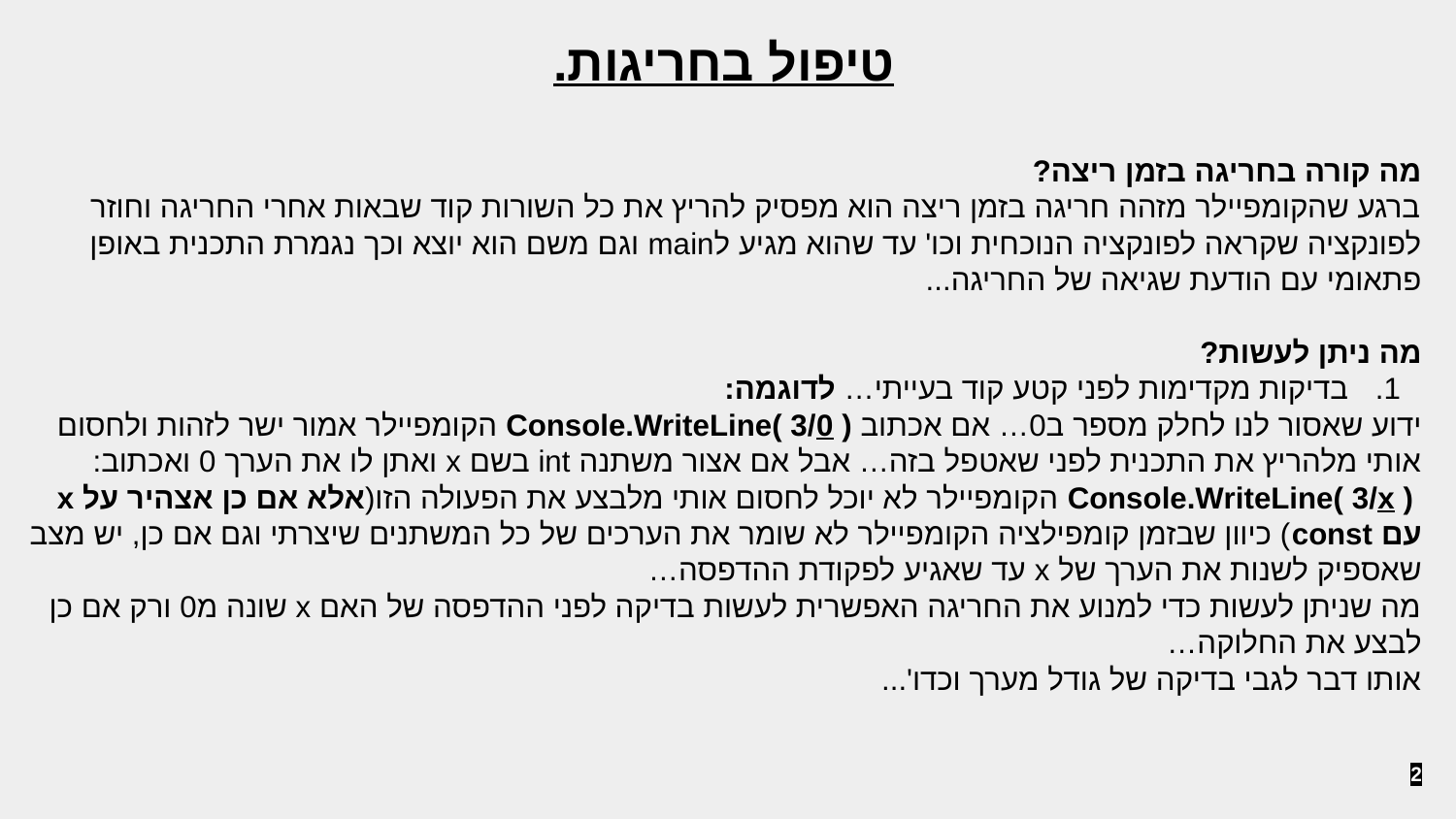

טיפול בחריגות.

מה קורה בחריגה בזמן ריצה?
ברגע שהקומפיילר מזהה חריגה בזמן ריצה הוא מפסיק להריץ את כל השורות קוד שבאות אחרי החריגה וחוזר לפונקציה שקראה לפונקציה הנוכחית וכו' עד שהוא מגיע לmain וגם משם הוא יוצא וכך נגמרת התכנית באופן פתאומי עם הודעת שגיאה של החריגה...

מה ניתן לעשות?
בדיקות מקדימות לפני קטע קוד בעייתי… לדוגמה:
ידוע שאסור לנו לחלק מספר ב0… אם אכתוב ( Console.WriteLine( 3/0 הקומפיילר אמור ישר לזהות ולחסום אותי מלהריץ את התכנית לפני שאטפל בזה… אבל אם אצור משתנה int בשם x ואתן לו את הערך 0 ואכתוב:
 ( Console.WriteLine( 3/x הקומפיילר לא יוכל לחסום אותי מלבצע את הפעולה הזו(אלא אם כן אצהיר על x עם const) כיוון שבזמן קומפילציה הקומפיילר לא שומר את הערכים של כל המשתנים שיצרתי וגם אם כן, יש מצב שאספיק לשנות את הערך של x עד שאגיע לפקודת ההדפסה…
מה שניתן לעשות כדי למנוע את החריגה האפשרית לעשות בדיקה לפני ההדפסה של האם x שונה מ0 ורק אם כן לבצע את החלוקה…
אותו דבר לגבי בדיקה של גודל מערך וכדו'...

2